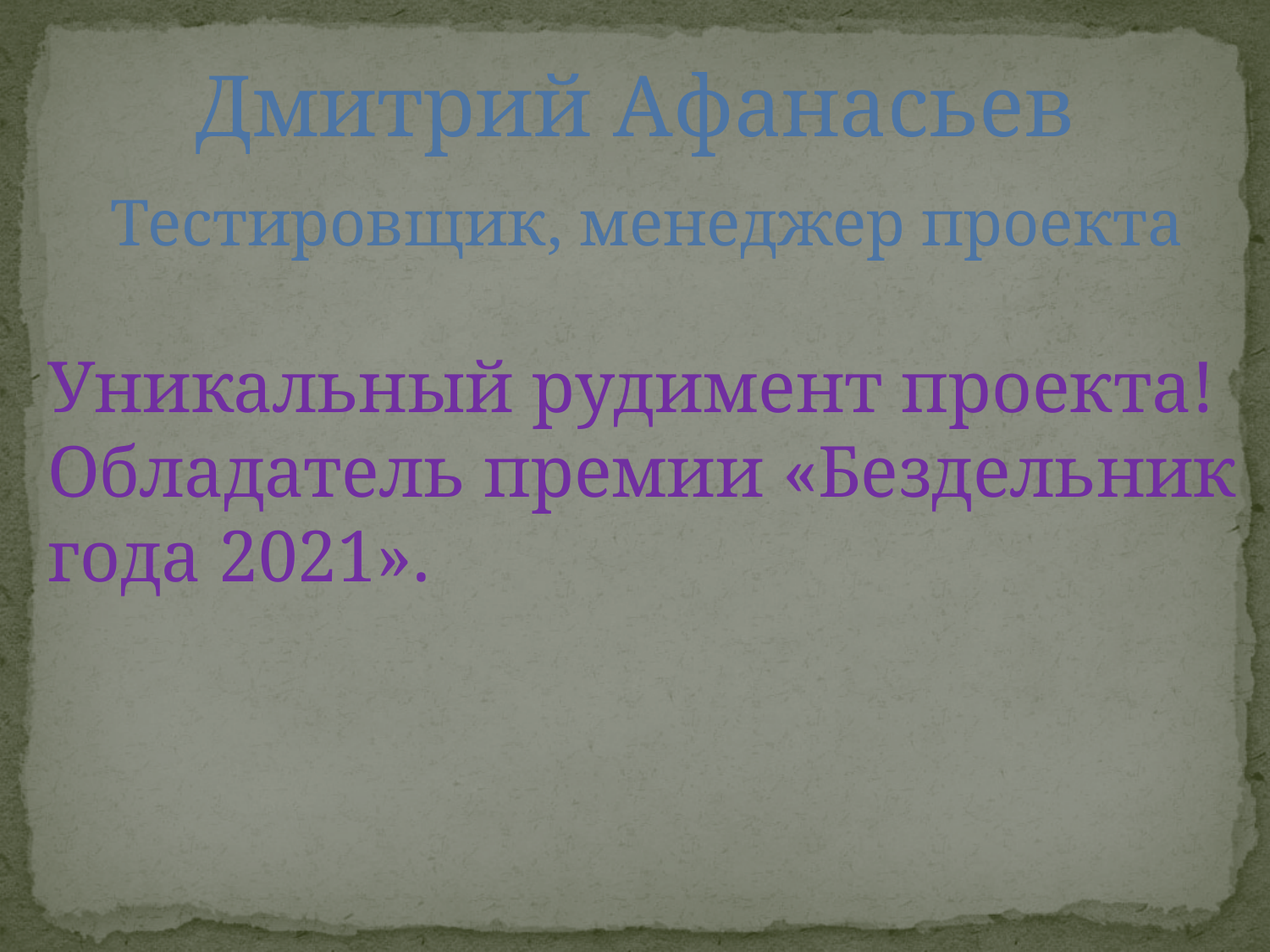

Дмитрий Афанасьев
Тестировщик, менеджер проекта
Уникальный рудимент проекта!
Обладатель премии «Бездельник года 2021».